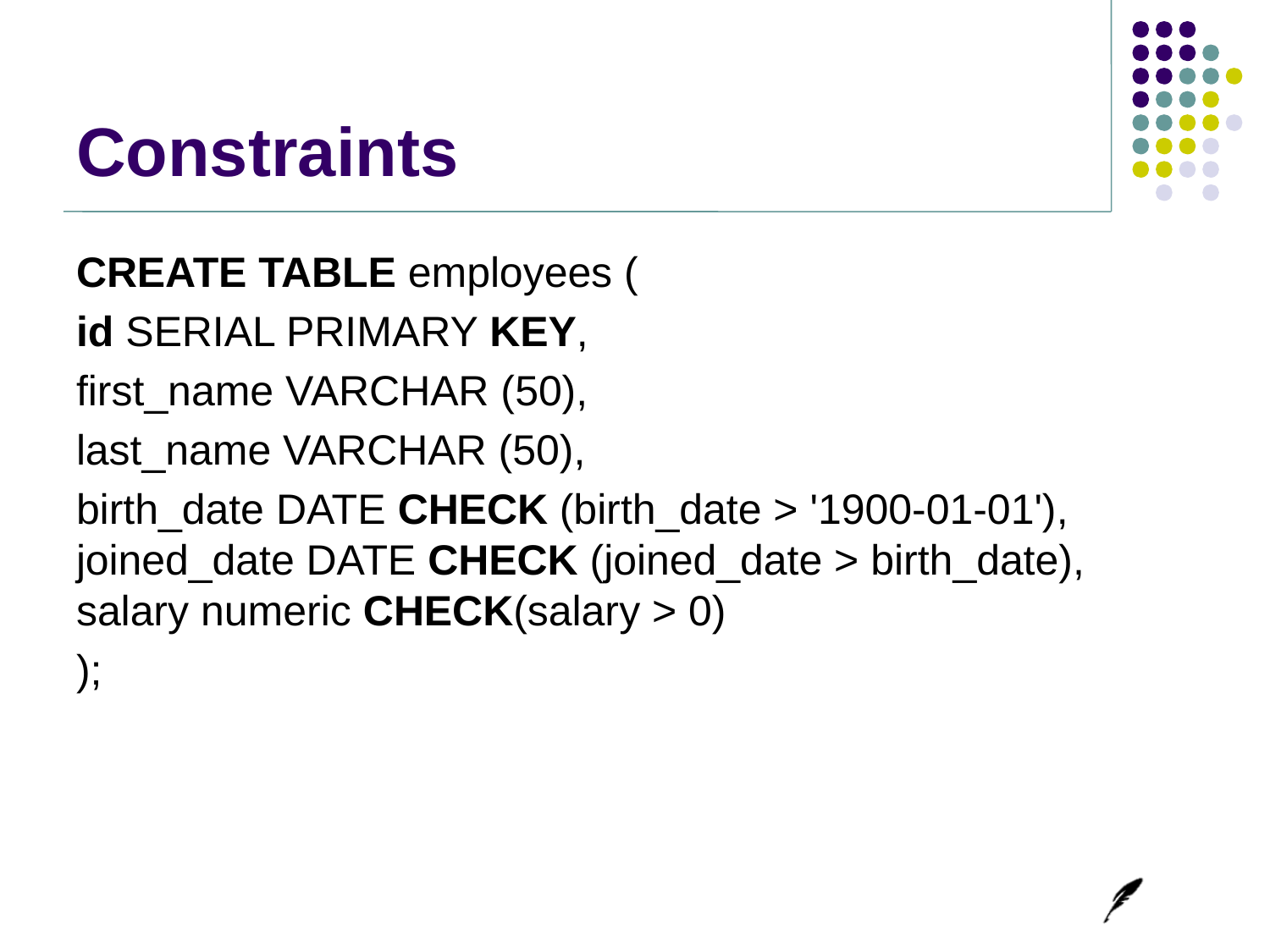

# Constraints
CREATE TABLE employees (
id SERIAL PRIMARY KEY,
first_name VARCHAR (50),
last_name VARCHAR (50),
birth_date DATE CHECK (birth_date > '1900-01-01'), joined_date DATE CHECK (joined_date > birth_date), salary numeric CHECK(salary > 0)
);